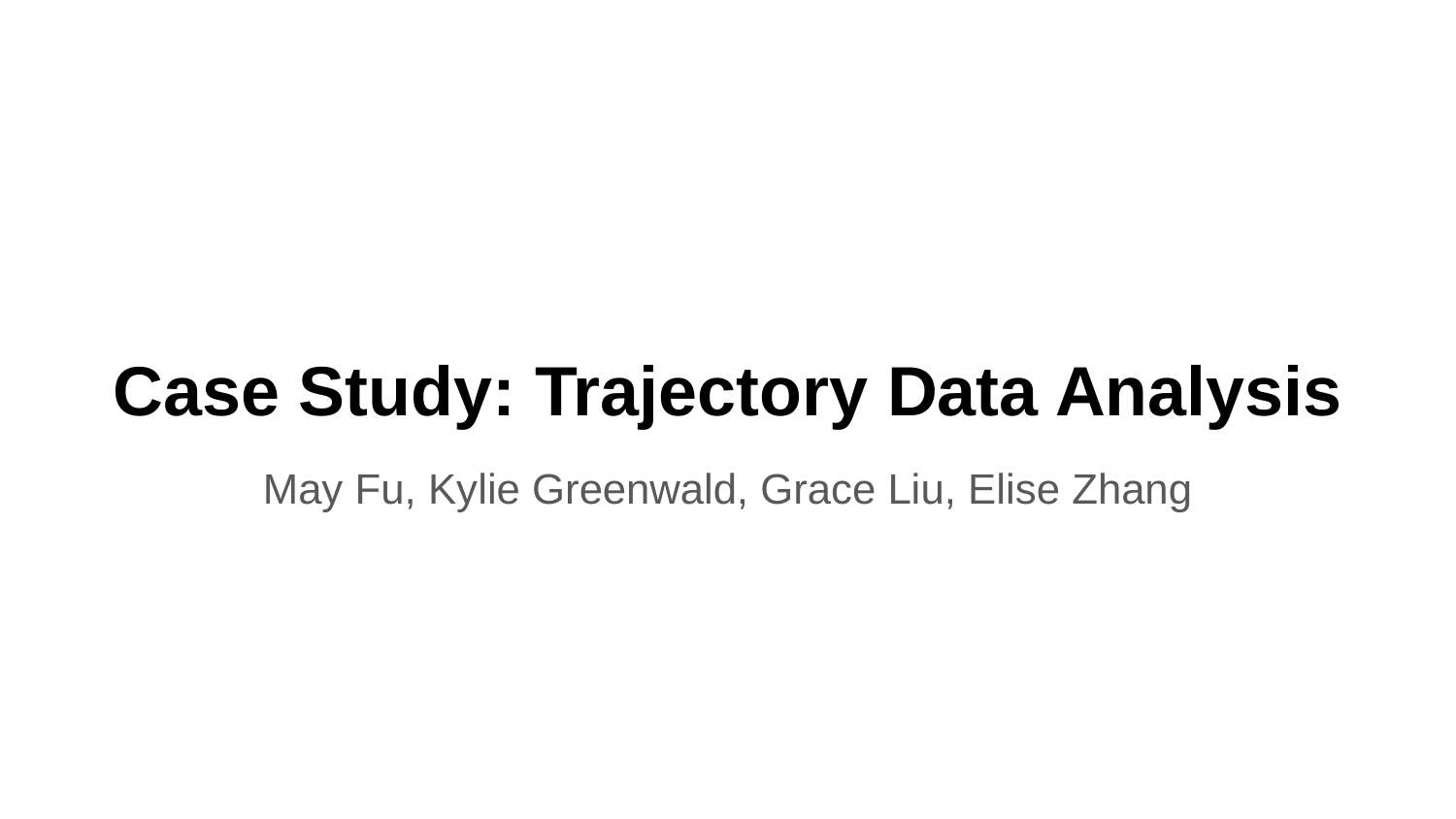

# Case Study: Trajectory Data Analysis
May Fu, Kylie Greenwald, Grace Liu, Elise Zhang